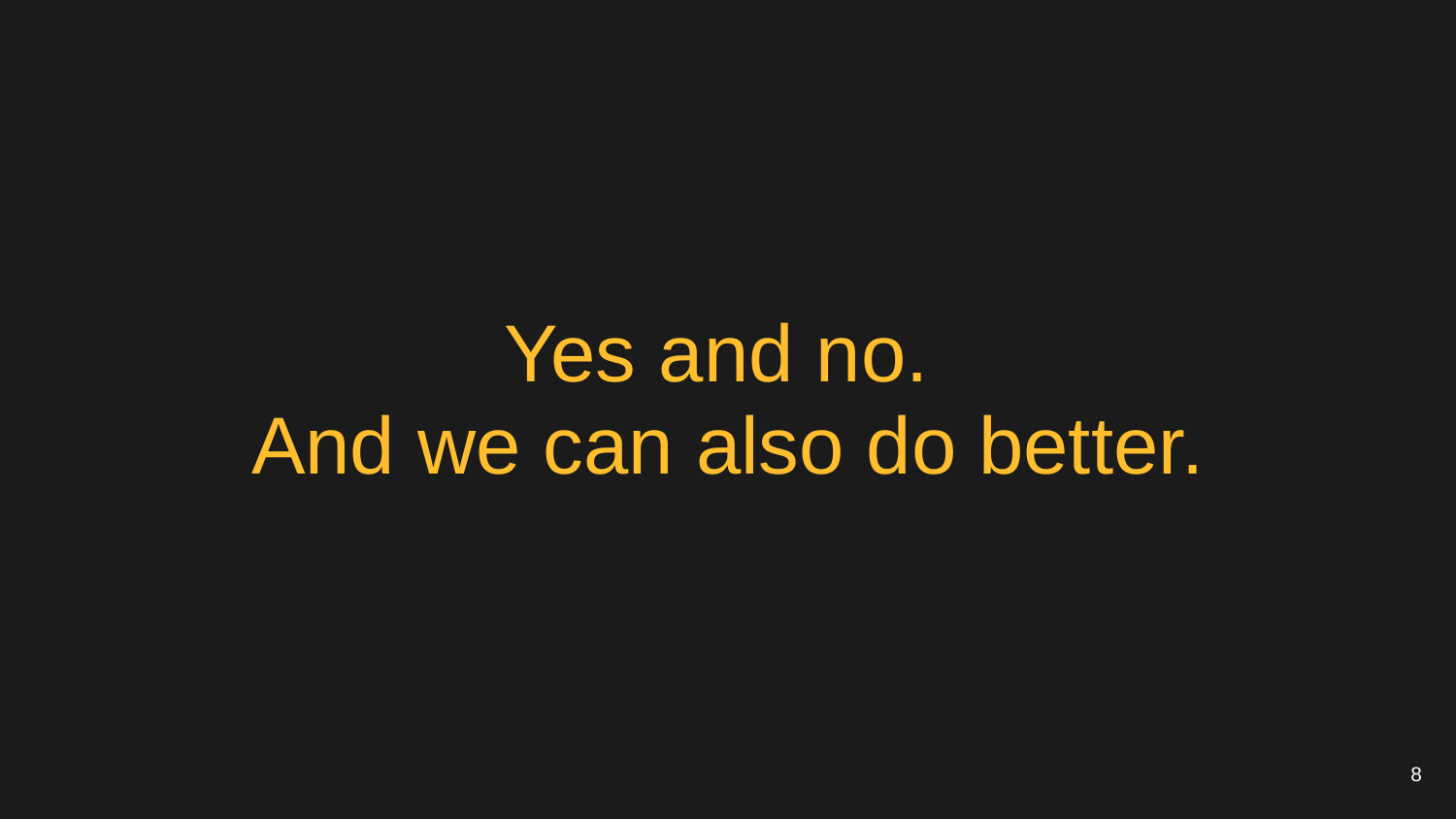

# Yes and no.
And we can also do better.
8